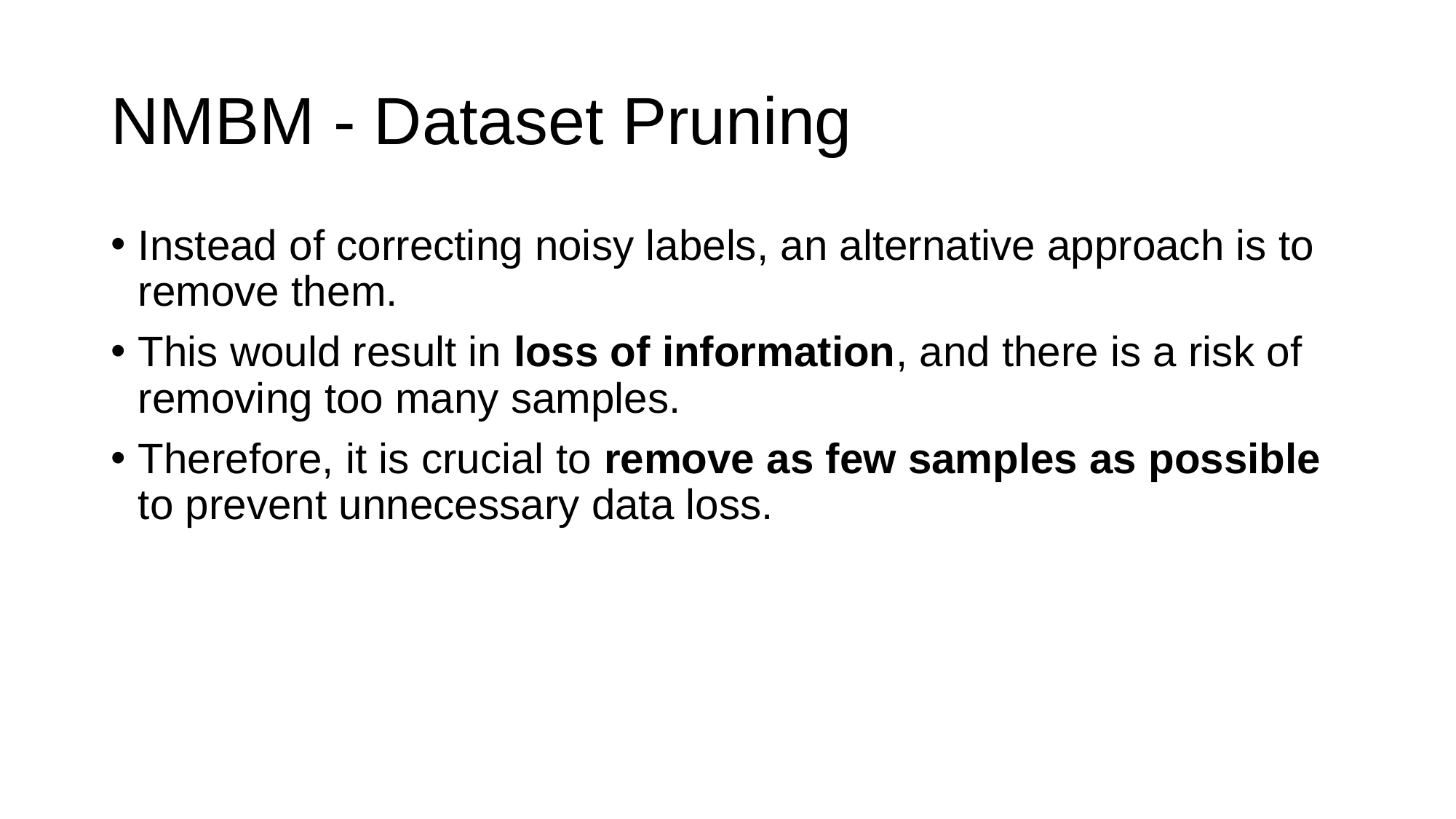

# NMBM - Dataset Pruning
Instead of correcting noisy labels, an alternative approach is to remove them.
This would result in loss of information, and there is a risk of removing too many samples.
Therefore, it is crucial to remove as few samples as possible to prevent unnecessary data loss.